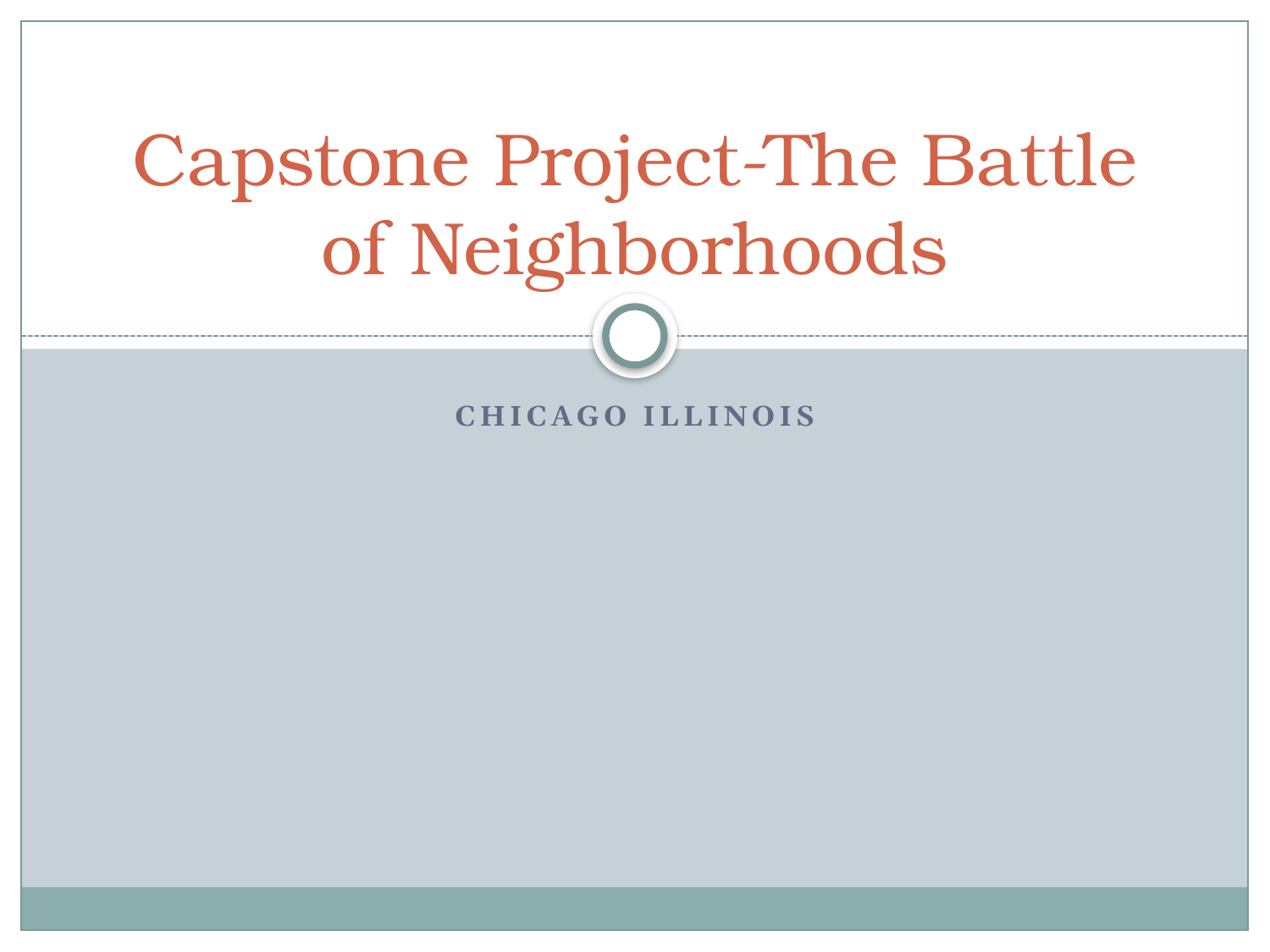

# Capstone Project-The Battle of Neighborhoods
Chicago Illinois